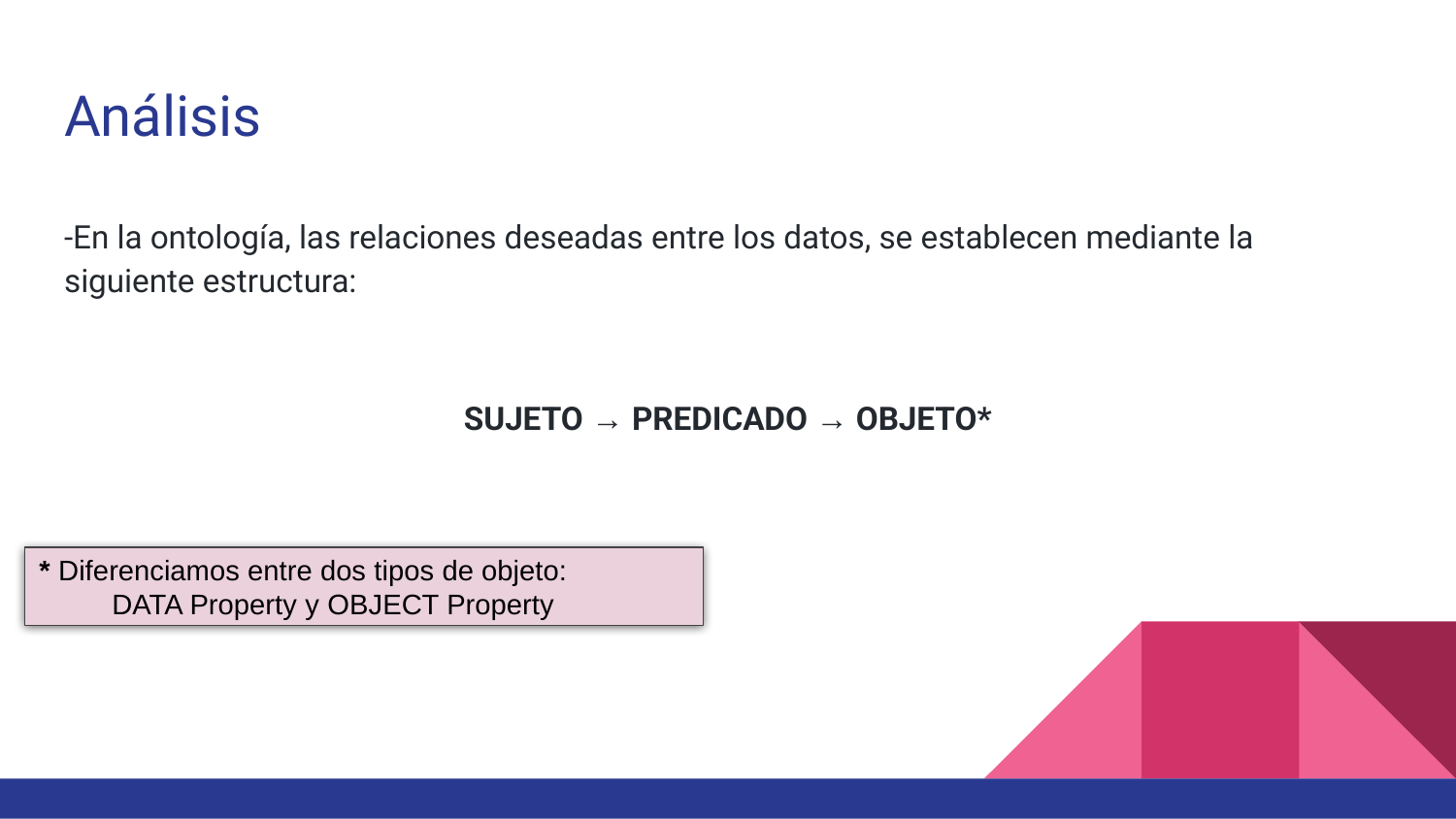

# Análisis
-En la ontología, las relaciones deseadas entre los datos, se establecen mediante la siguiente estructura:

SUJETO → PREDICADO → OBJETO*

* Diferenciamos entre dos tipos de objeto:
DATA Property y OBJECT Property